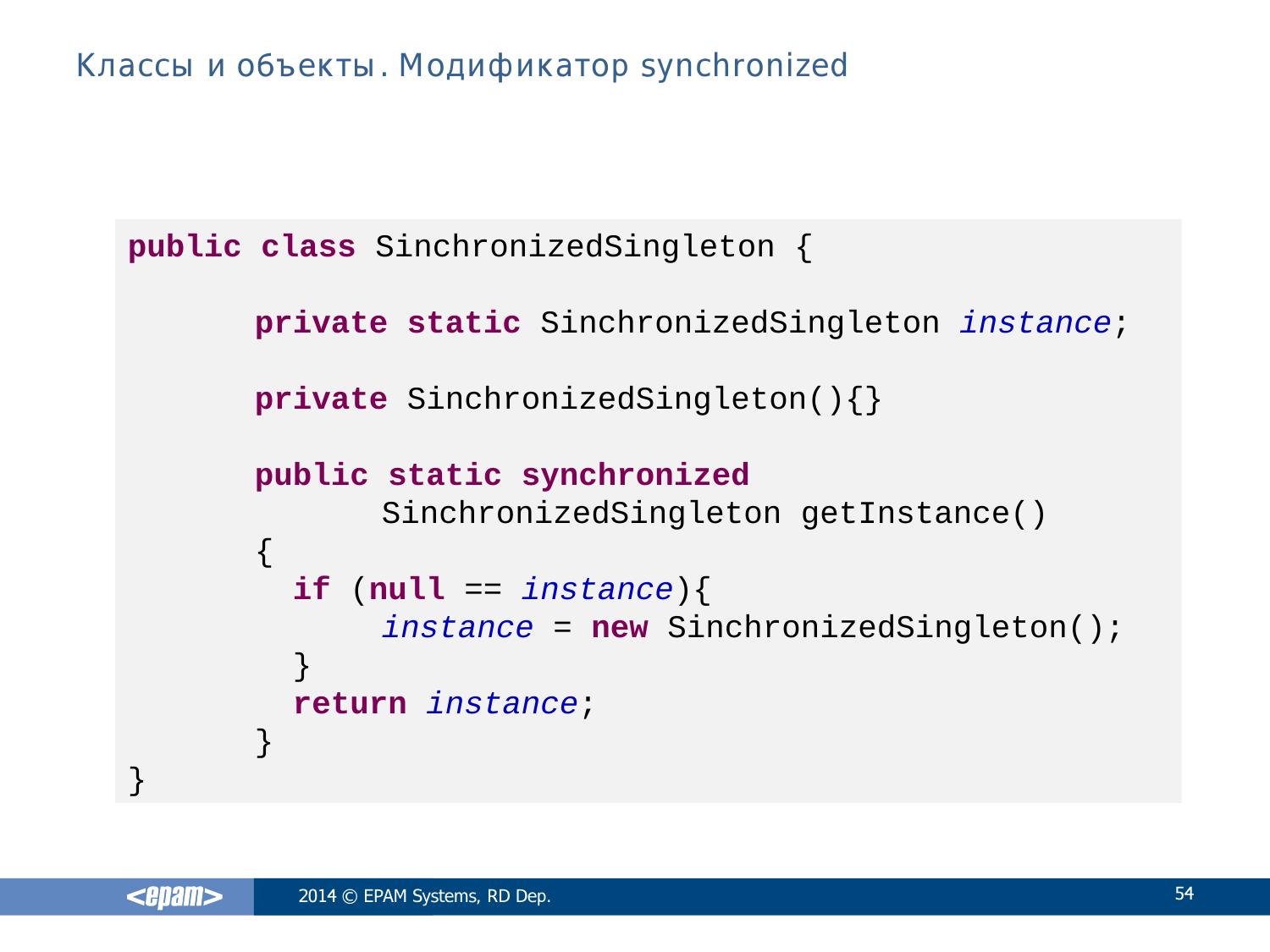

# Классы и объекты. Модификатор synchronized
public class SinchronizedSingleton {

	private static SinchronizedSingleton instance;

	private SinchronizedSingleton(){}

	public static synchronized
		SinchronizedSingleton getInstance()
	{
	  if (null == instance){
		instance = new SinchronizedSingleton();
	  }
	  return instance;
	}
}
54
2014 © EPAM Systems, RD Dep.